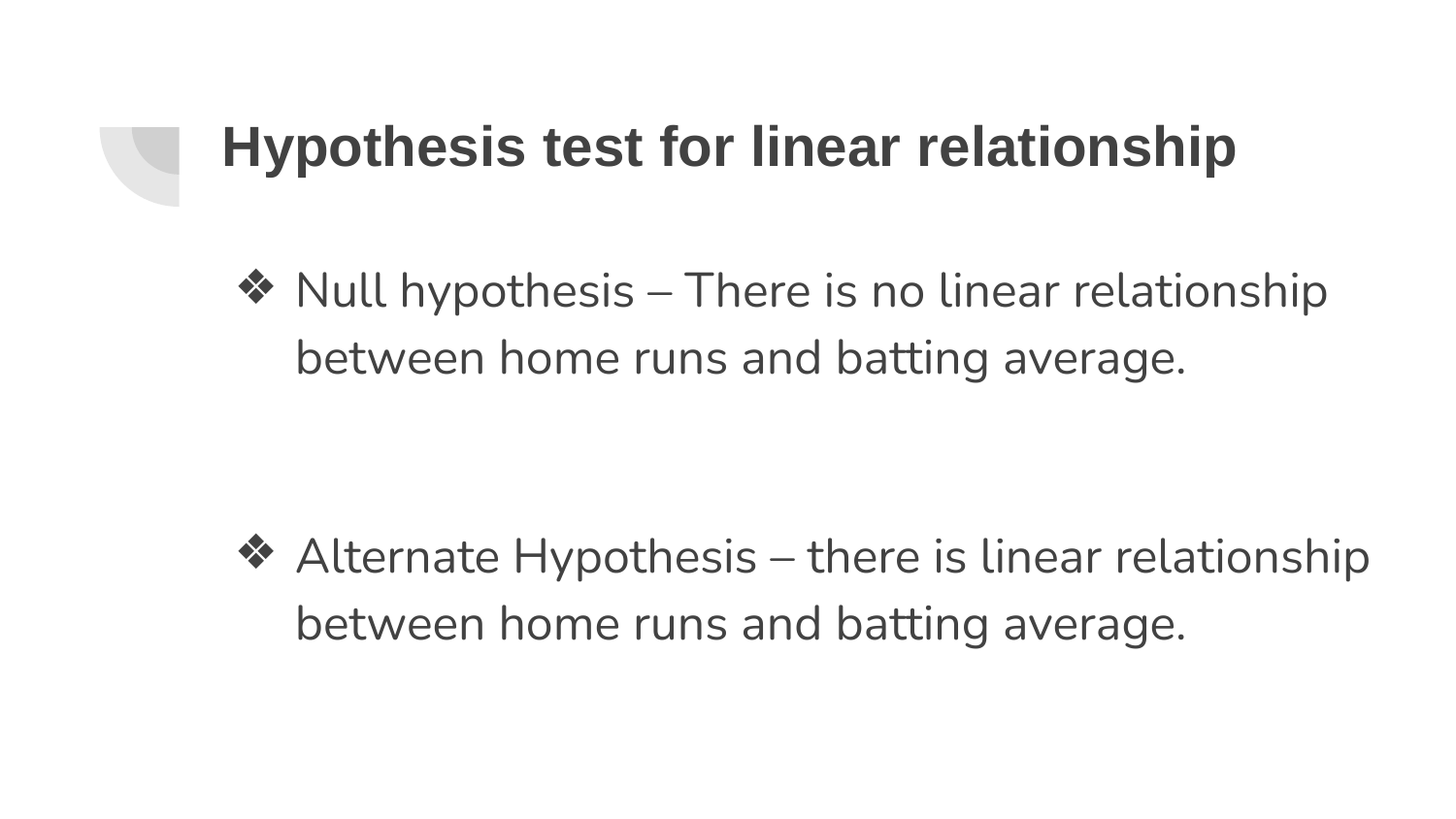

# Hypothesis test for linear relationship
Null hypothesis – There is no linear relationship between home runs and batting average.

Alternate Hypothesis – there is linear relationship between home runs and batting average.